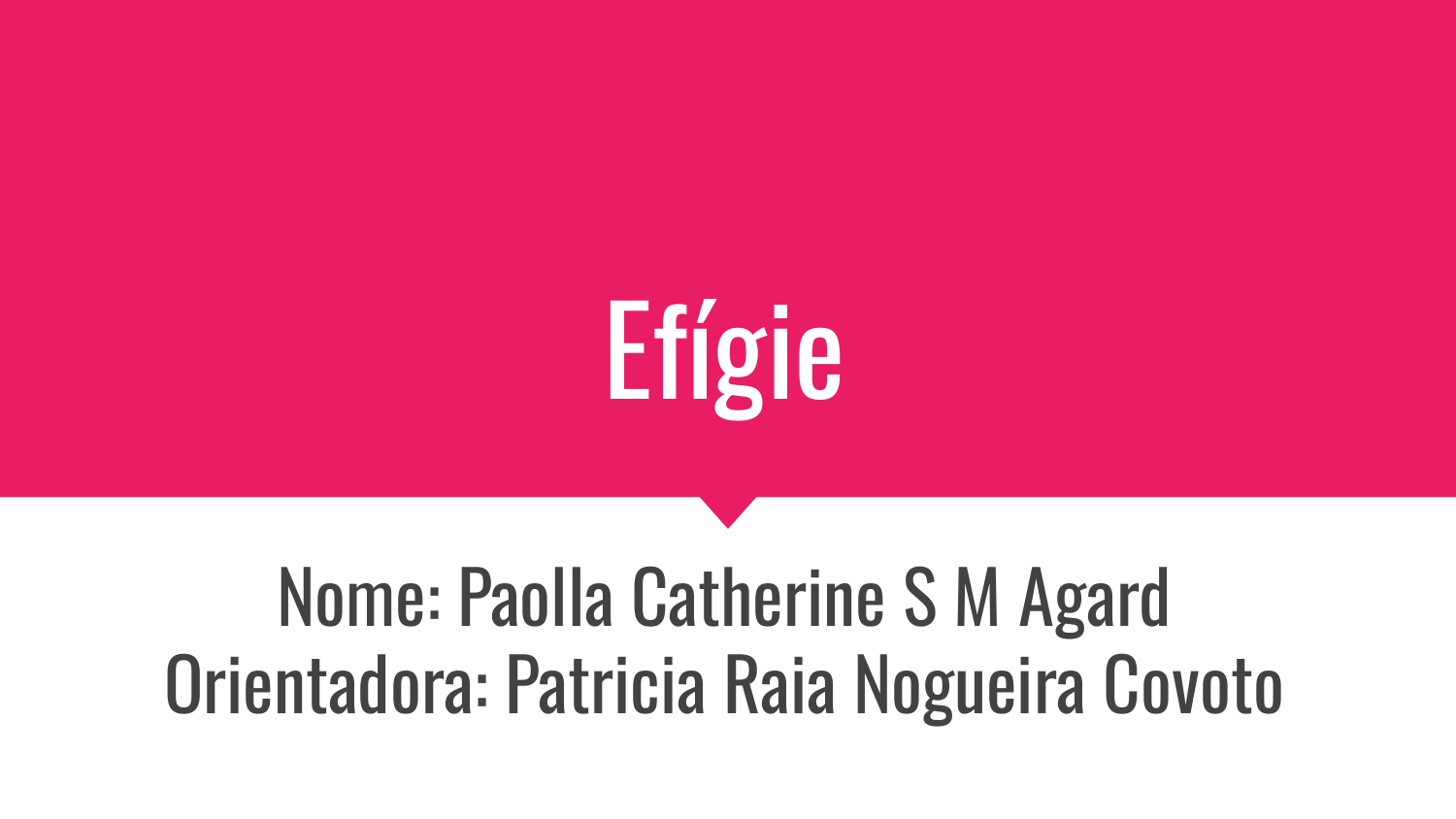

# Efígie
Nome: Paolla Catherine S M Agard
Orientadora: Patricia Raia Nogueira Covoto